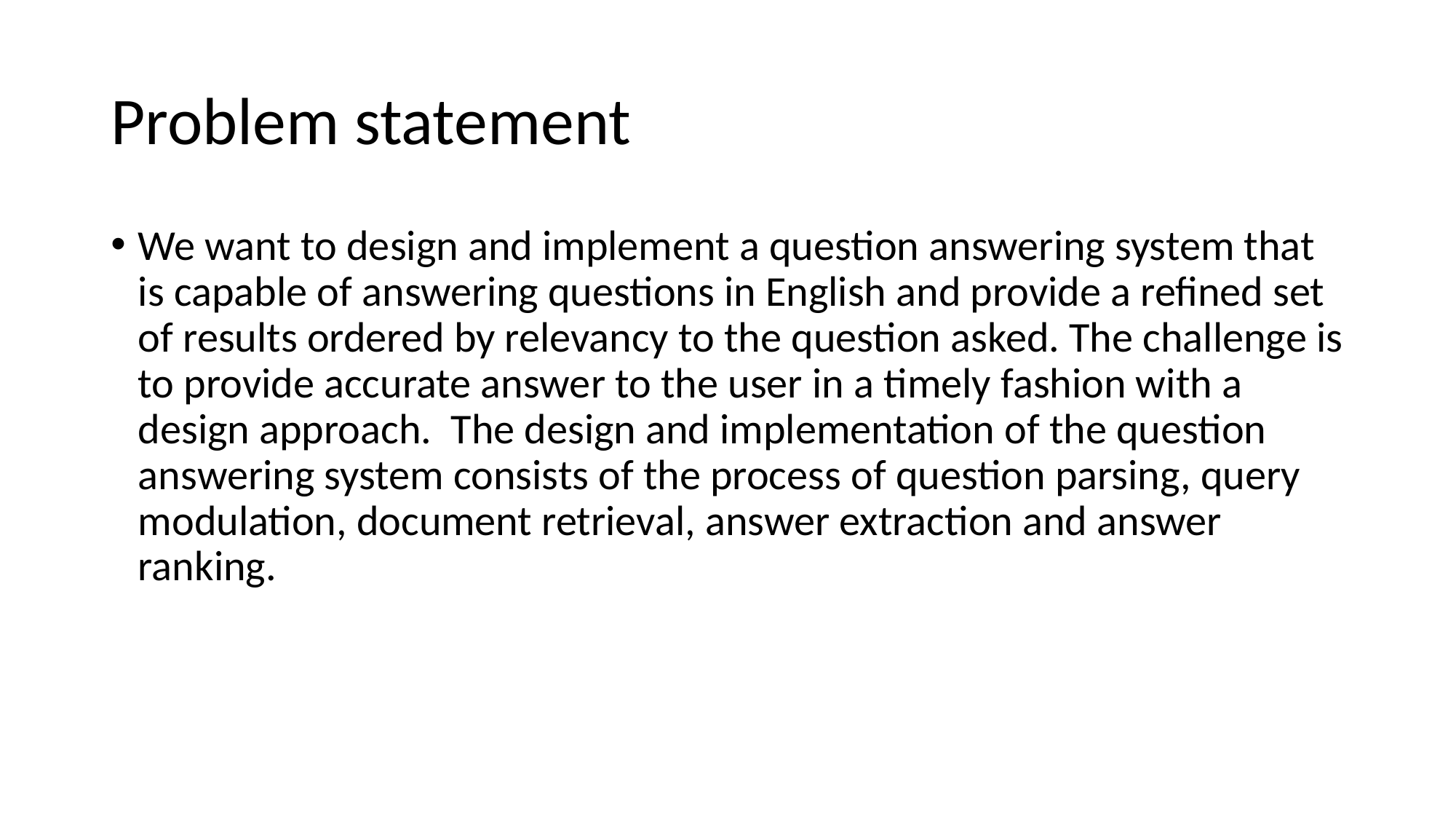

# Problem statement
We want to design and implement a question answering system that is capable of answering questions in English and provide a refined set of results ordered by relevancy to the question asked. The challenge is to provide accurate answer to the user in a timely fashion with a design approach.  The design and implementation of the question answering system consists of the process of question parsing, query modulation, document retrieval, answer extraction and answer ranking.